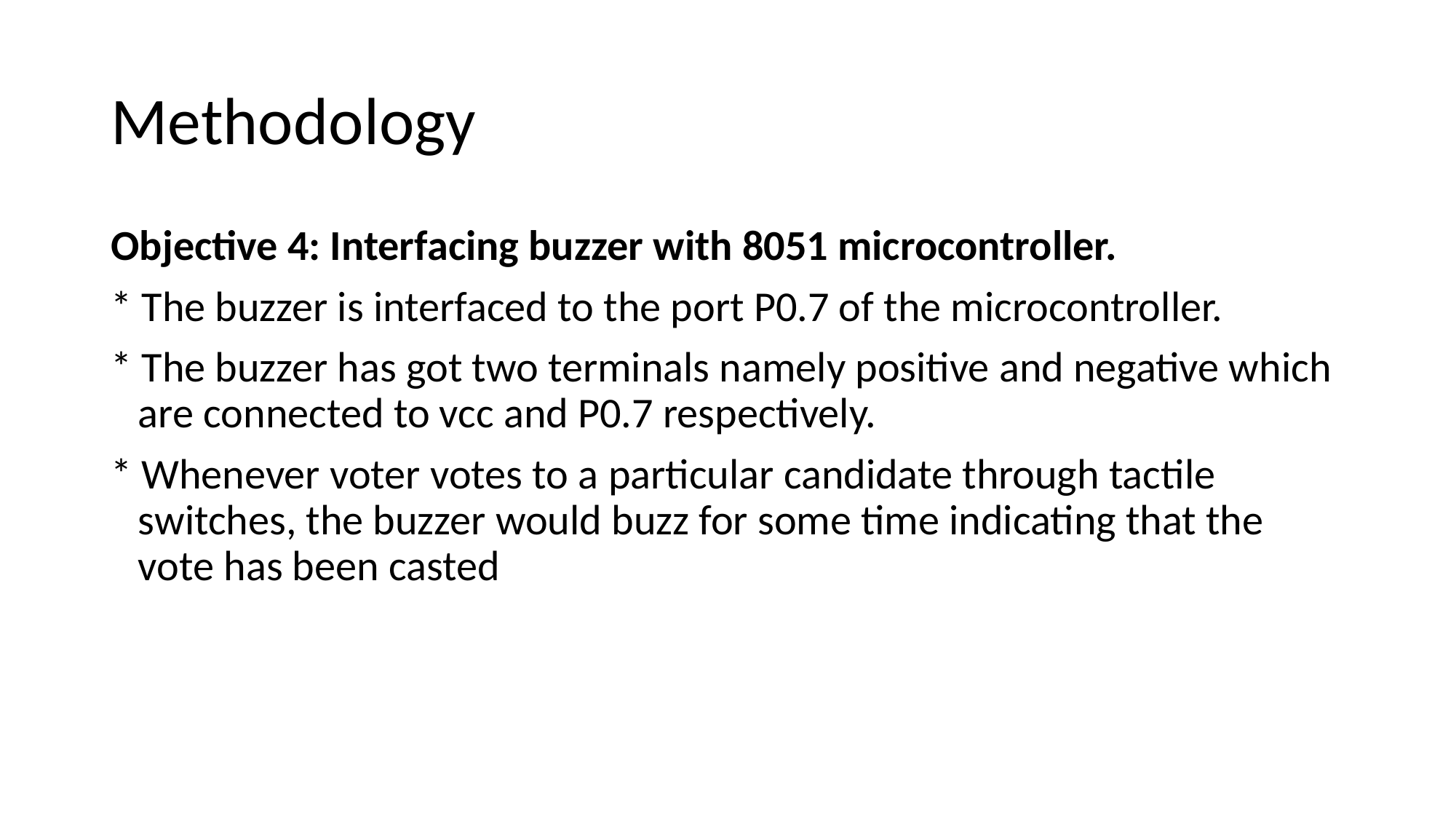

# Methodology
Objective 4: Interfacing buzzer with 8051 microcontroller.
* The buzzer is interfaced to the port P0.7 of the microcontroller.
* The buzzer has got two terminals namely positive and negative which are connected to vcc and P0.7 respectively.
* Whenever voter votes to a particular candidate through tactile switches, the buzzer would buzz for some time indicating that the vote has been casted